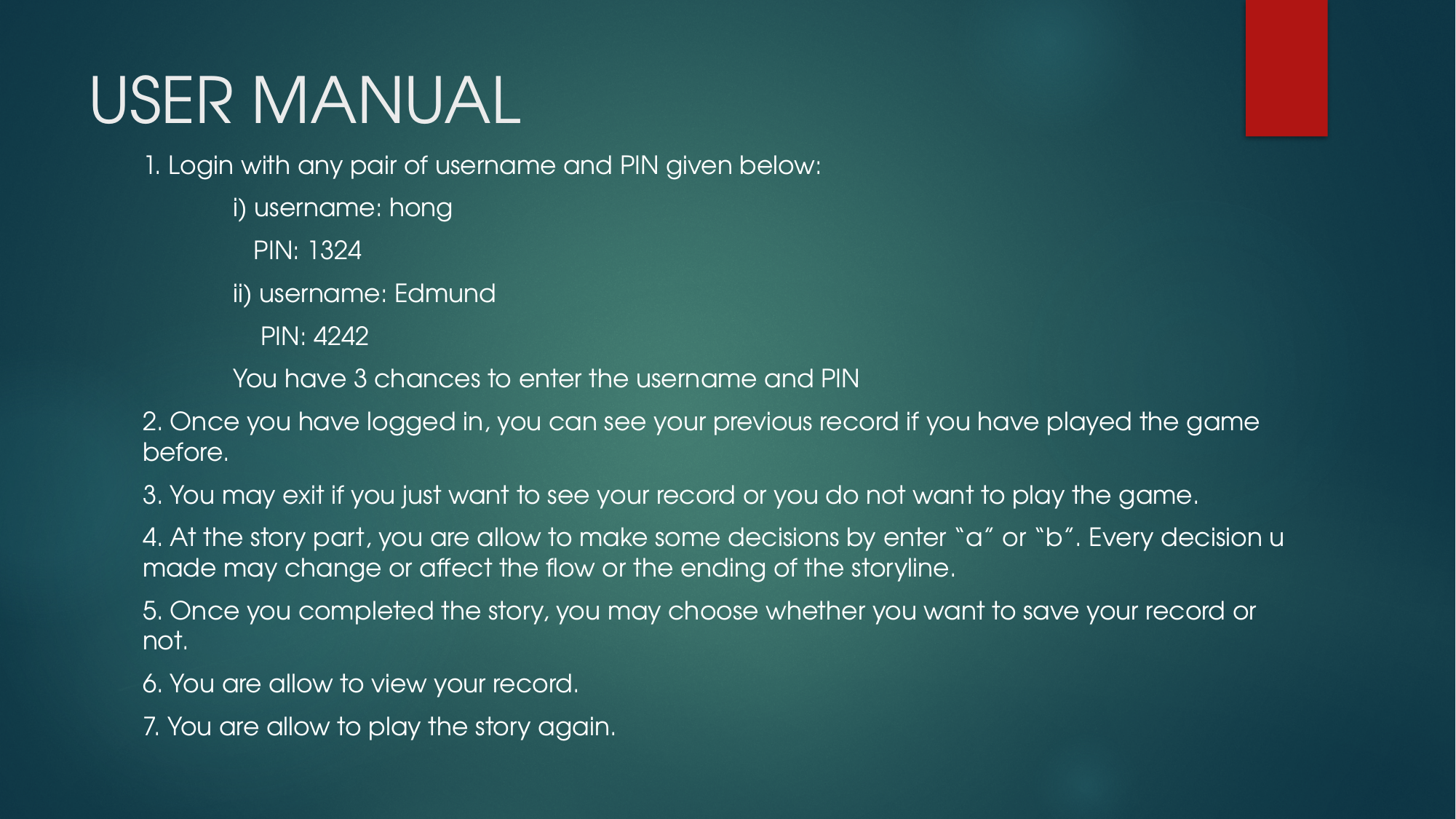

# USER MANUAL
1. Login with any pair of username and PIN given below:
	i) username: hong
	   PIN: 1324
	ii) username: Edmund
	    PIN: 4242
	You have 3 chances to enter the username and PIN
2. Once you have logged in, you can see your previous record if you have played the game     before.
3. You may exit if you just want to see your record or you do not want to play the game.
4. At the story part, you are allow to make some decisions by enter “a” or “b”. Every decision u made may change or affect the flow or the ending of the storyline.
5. Once you completed the story, you may choose whether you want to save your record or not.
6. You are allow to view your record.
7. You are allow to play the story again.